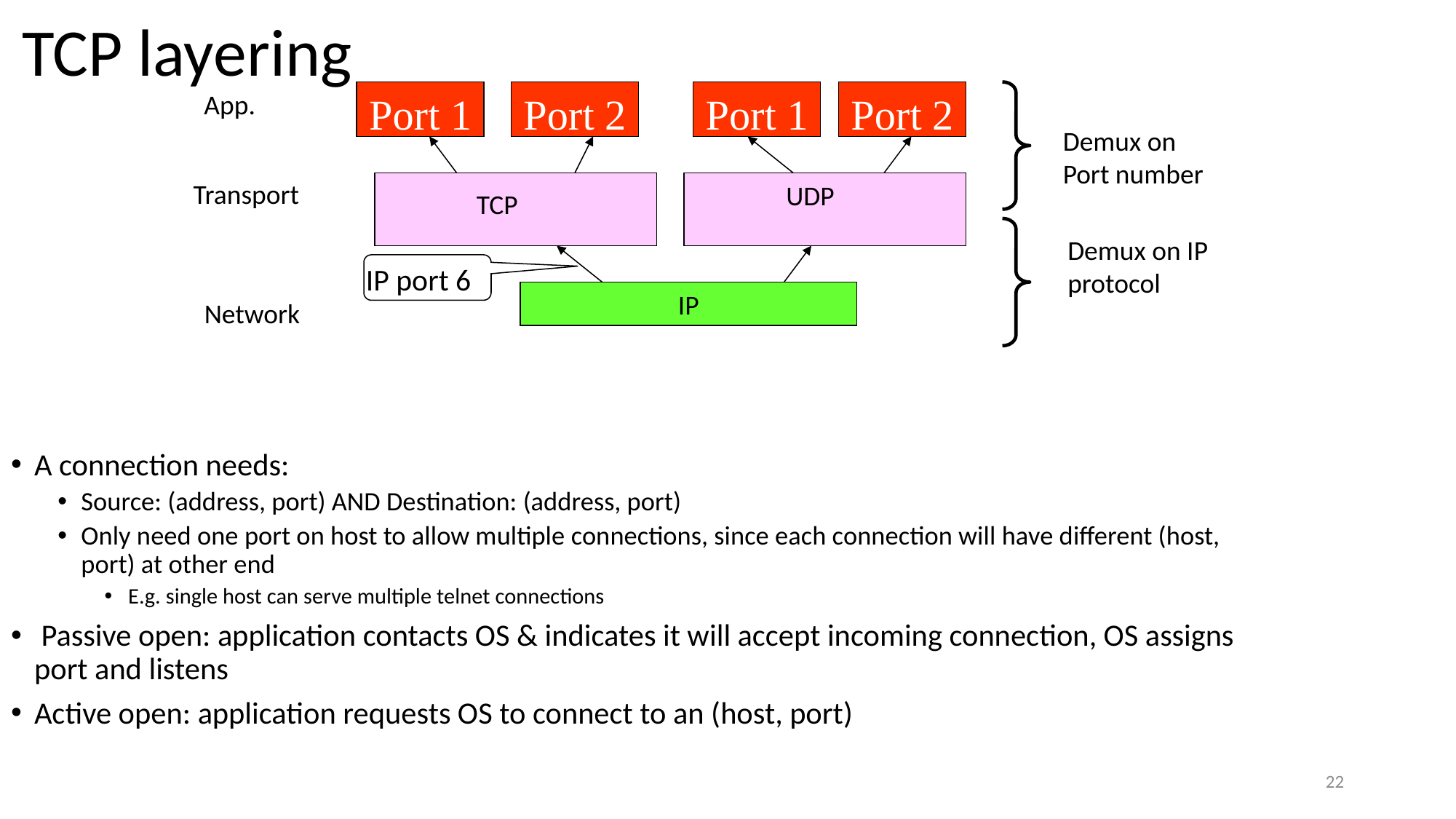

TCP layering
App.
Port 1
Port 2
Port 1
Port 2

Demux on
Port number

Transport

UDP
TCP

A connection needs:
Source: (address, port) AND Destination: (address, port)
Only need one port on host to allow multiple connections, since each connection will have different (host, port) at other end
E.g. single host can serve multiple telnet connections
 Passive open: application contacts OS & indicates it will accept incoming connection, OS assigns port and listens
Active open: application requests OS to connect to an (host, port)

Demux on IP protocol

IP port 6
IP
Network
22